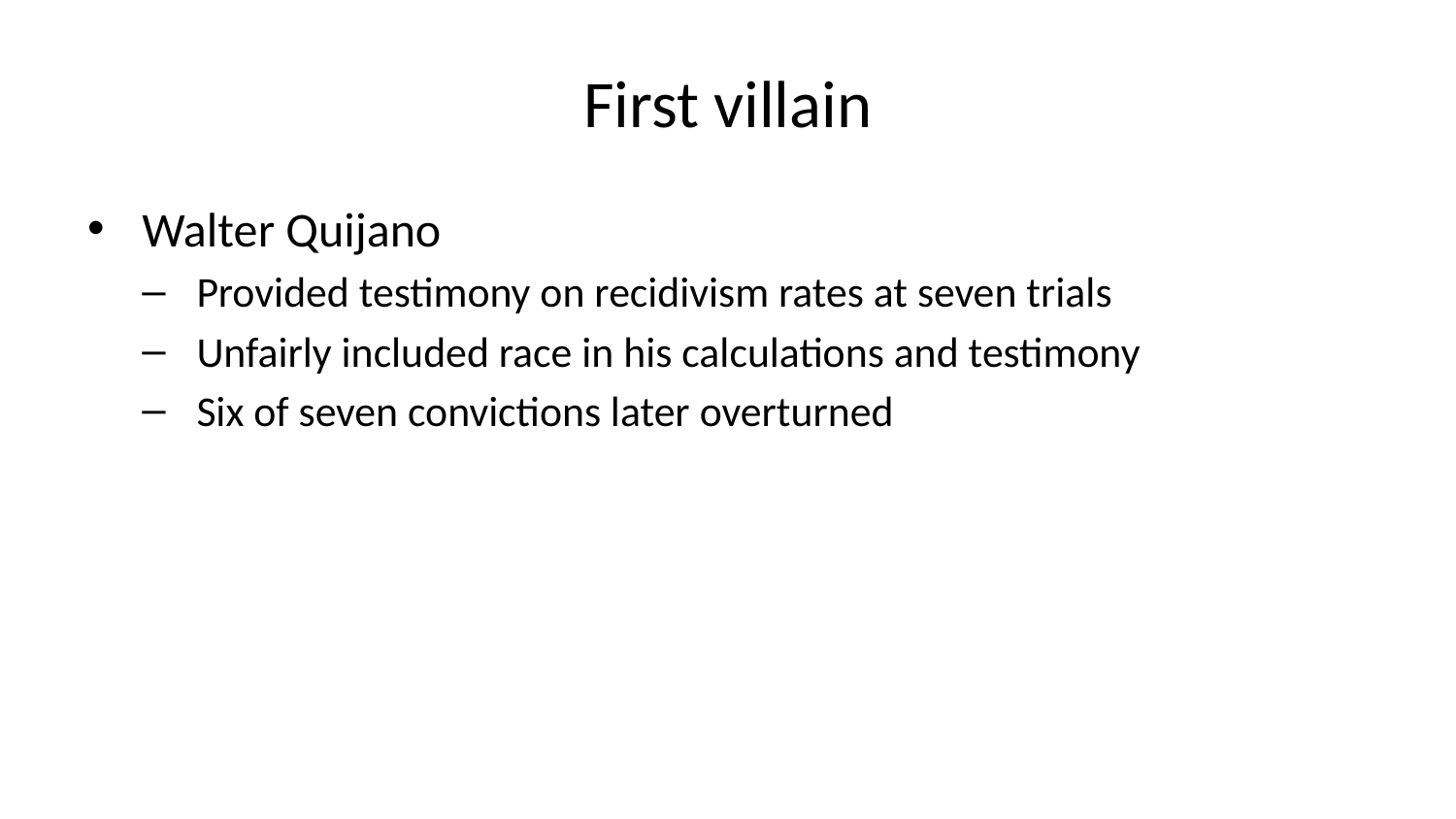

# First villain
Walter Quijano
Provided testimony on recidivism rates at seven trials
Unfairly included race in his calculations and testimony
Six of seven convictions later overturned